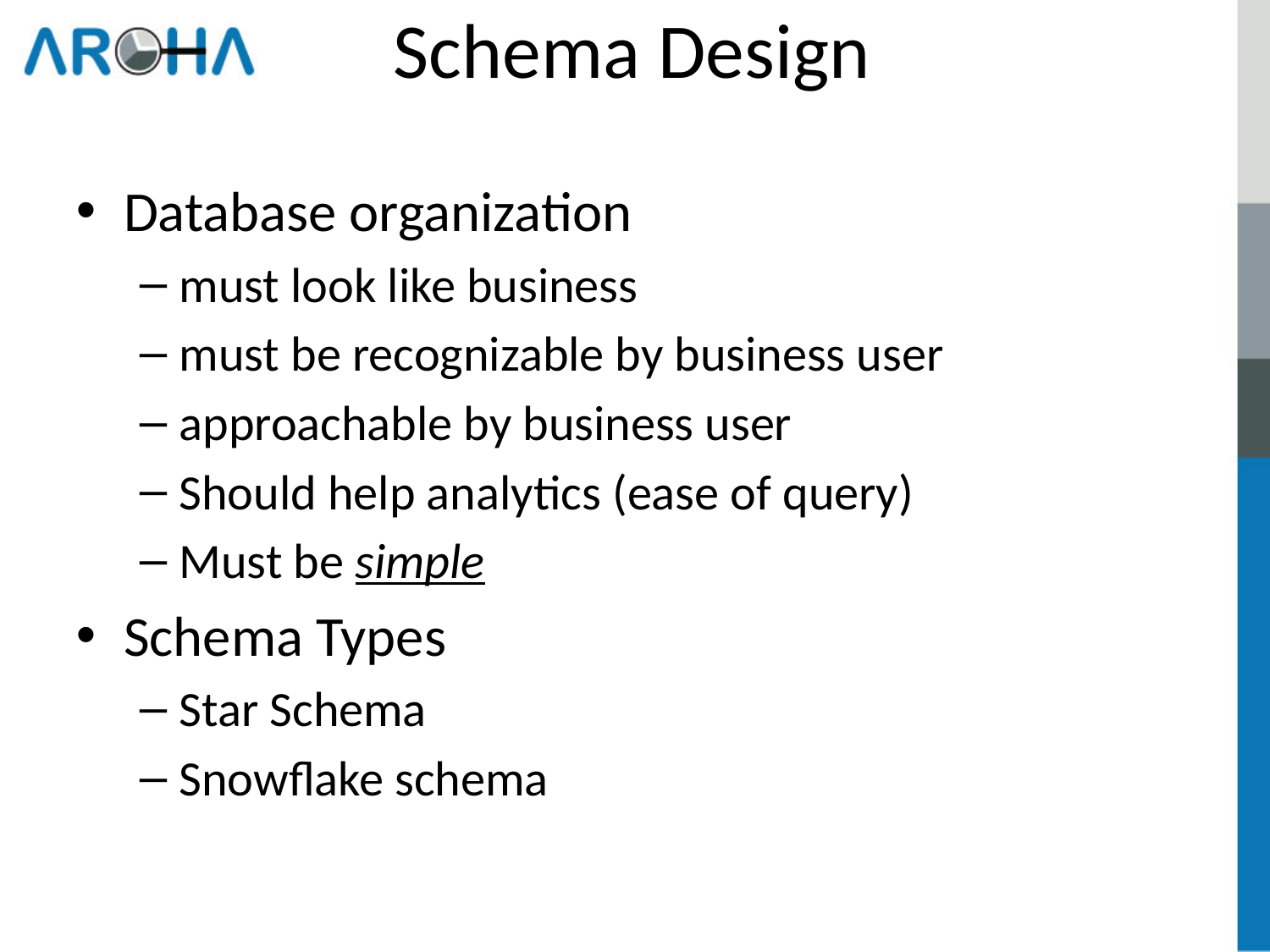

# Schema Design
Database organization
must look like business
must be recognizable by business user
approachable by business user
Should help analytics (ease of query)
Must be simple
Schema Types
Star Schema
Snowflake schema